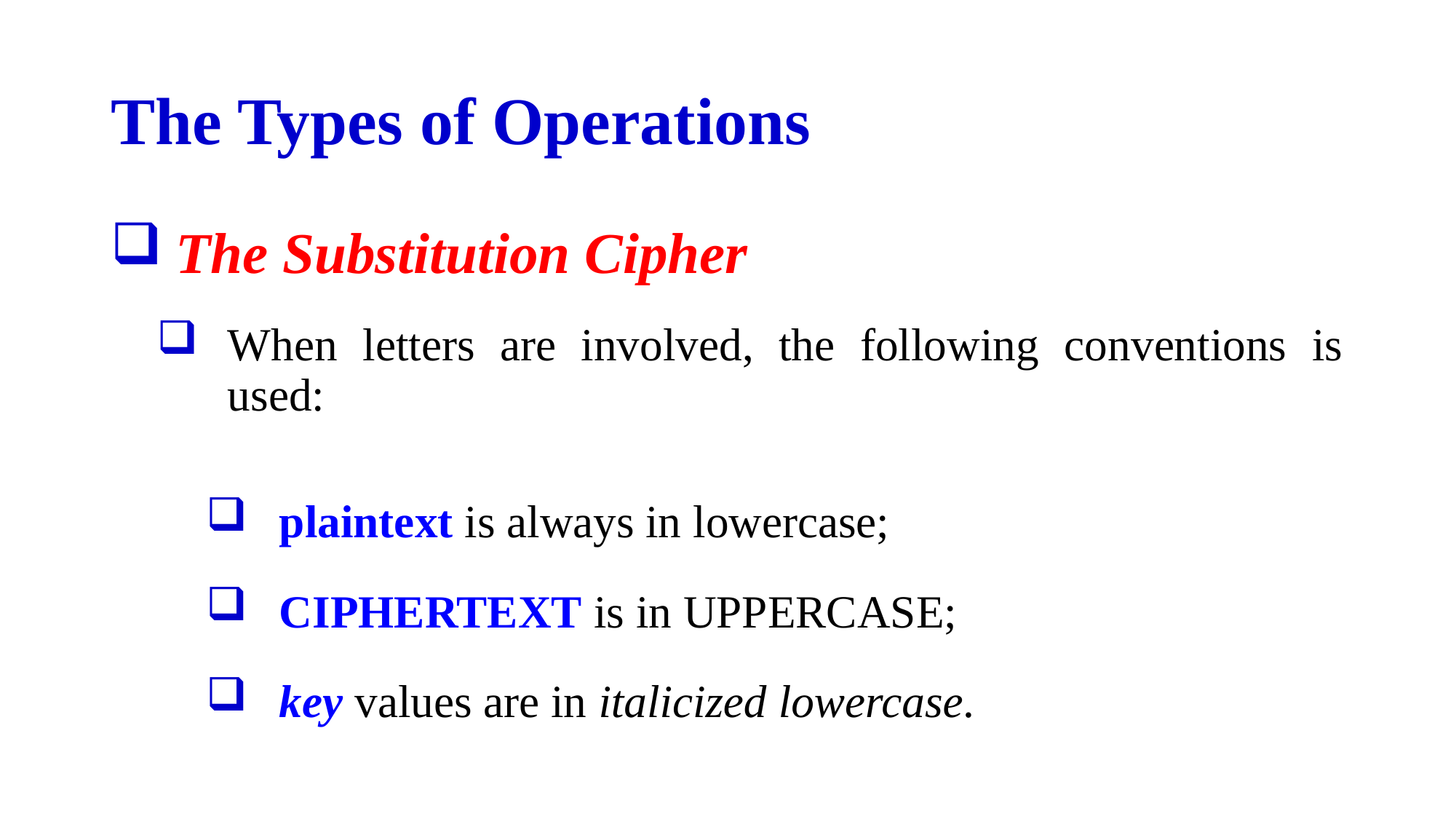

# The Types of Operations
The Substitution Cipher

When letters are involved, the following conventions is used:

plaintext is always in lowercase;

Ciphertext is in UPPERCASE;

key values are in italicized lowercase.